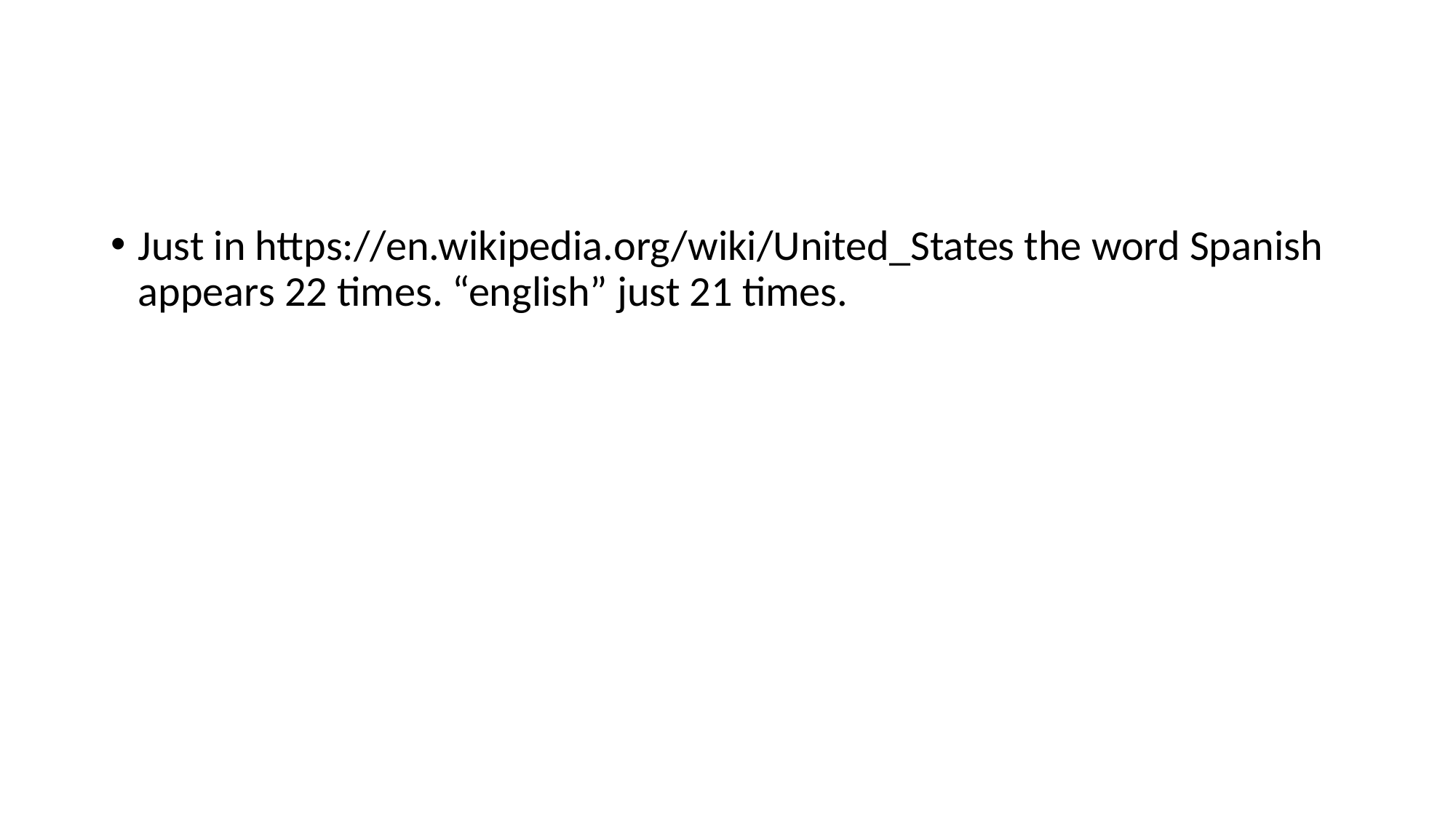

#
Just in https://en.wikipedia.org/wiki/United_States the word Spanish appears 22 times. “english” just 21 times.